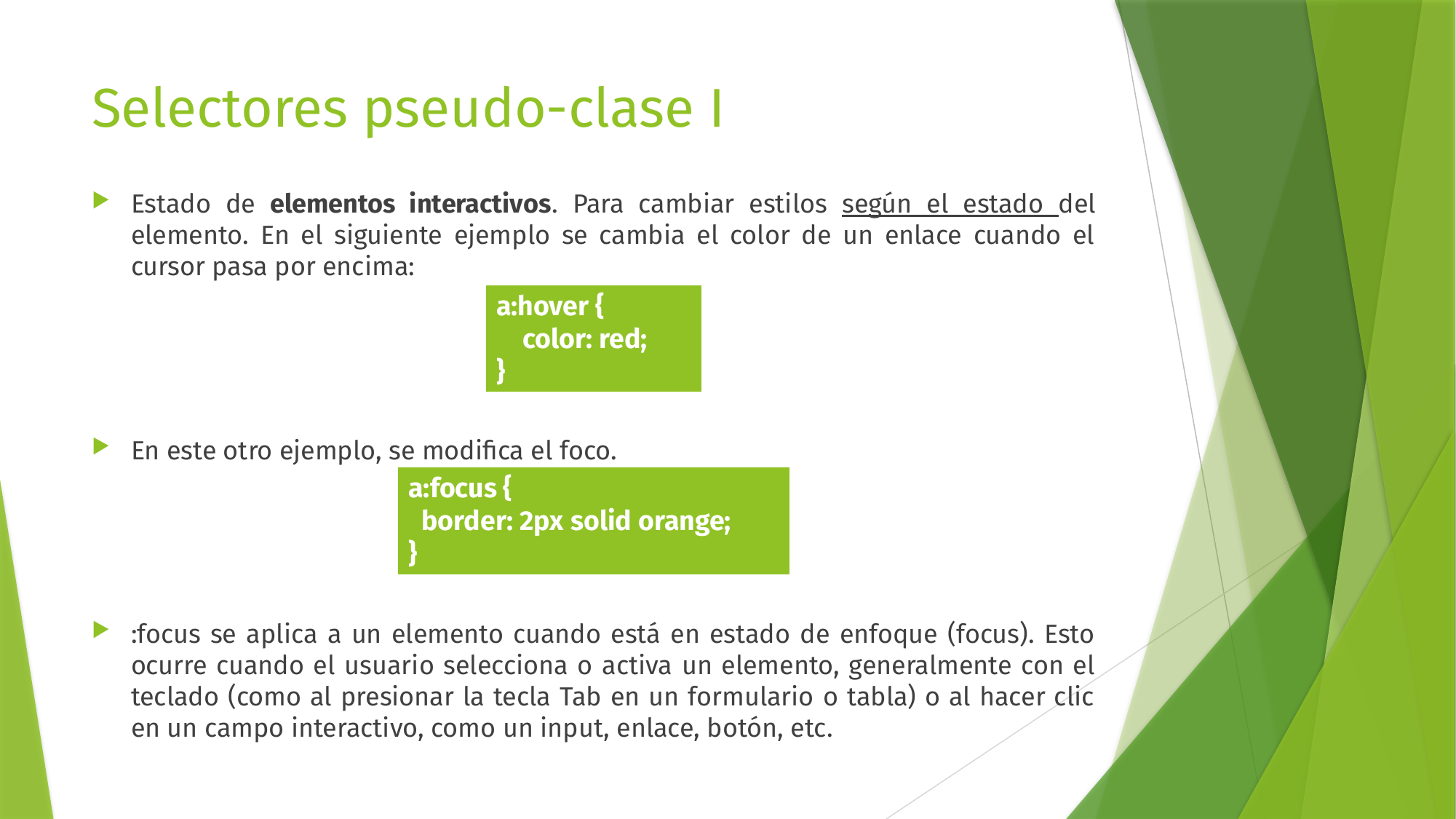

# Selectores pseudo-clase I
Estado de elementos interactivos. Para cambiar estilos según el estado del elemento. En el siguiente ejemplo se cambia el color de un enlace cuando el cursor pasa por encima:

En este otro ejemplo, se modifica el foco.

:focus se aplica a un elemento cuando está en estado de enfoque (focus). Esto ocurre cuando el usuario selecciona o activa un elemento, generalmente con el teclado (como al presionar la tecla Tab en un formulario o tabla) o al hacer clic en un campo interactivo, como un input, enlace, botón, etc.

| a:hover { color: red; } |
| --- |
| a:focus { border: 2px solid orange; } |
| --- |